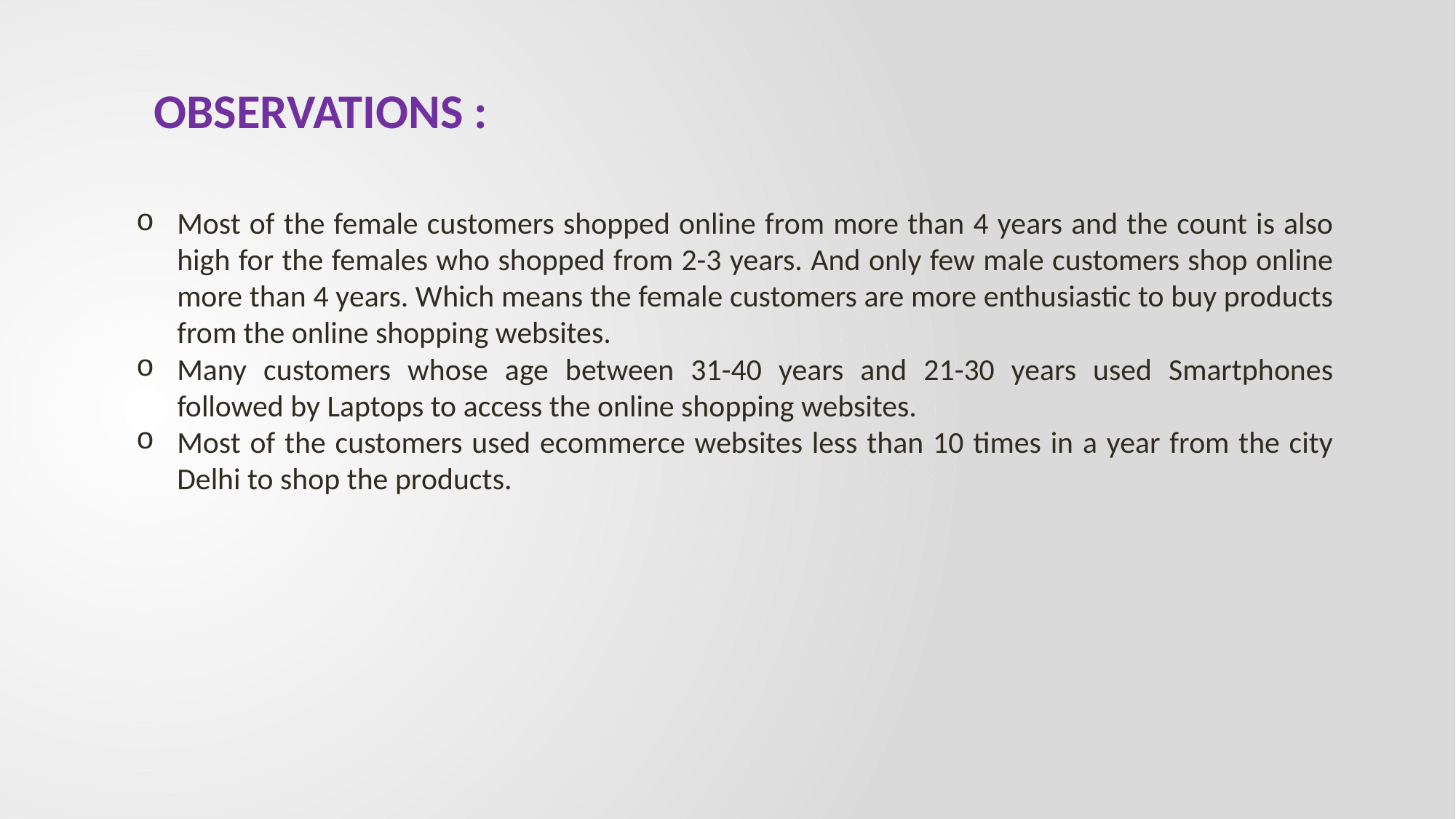

OBSERVATIONS :
Most of the female customers shopped online from more than 4 years and the count is also high for the females who shopped from 2-3 years. And only few male customers shop online more than 4 years. Which means the female customers are more enthusiastic to buy products from the online shopping websites.
Many customers whose age between 31-40 years and 21-30 years used Smartphones followed by Laptops to access the online shopping websites.
Most of the customers used ecommerce websites less than 10 times in a year from the city Delhi to shop the products.